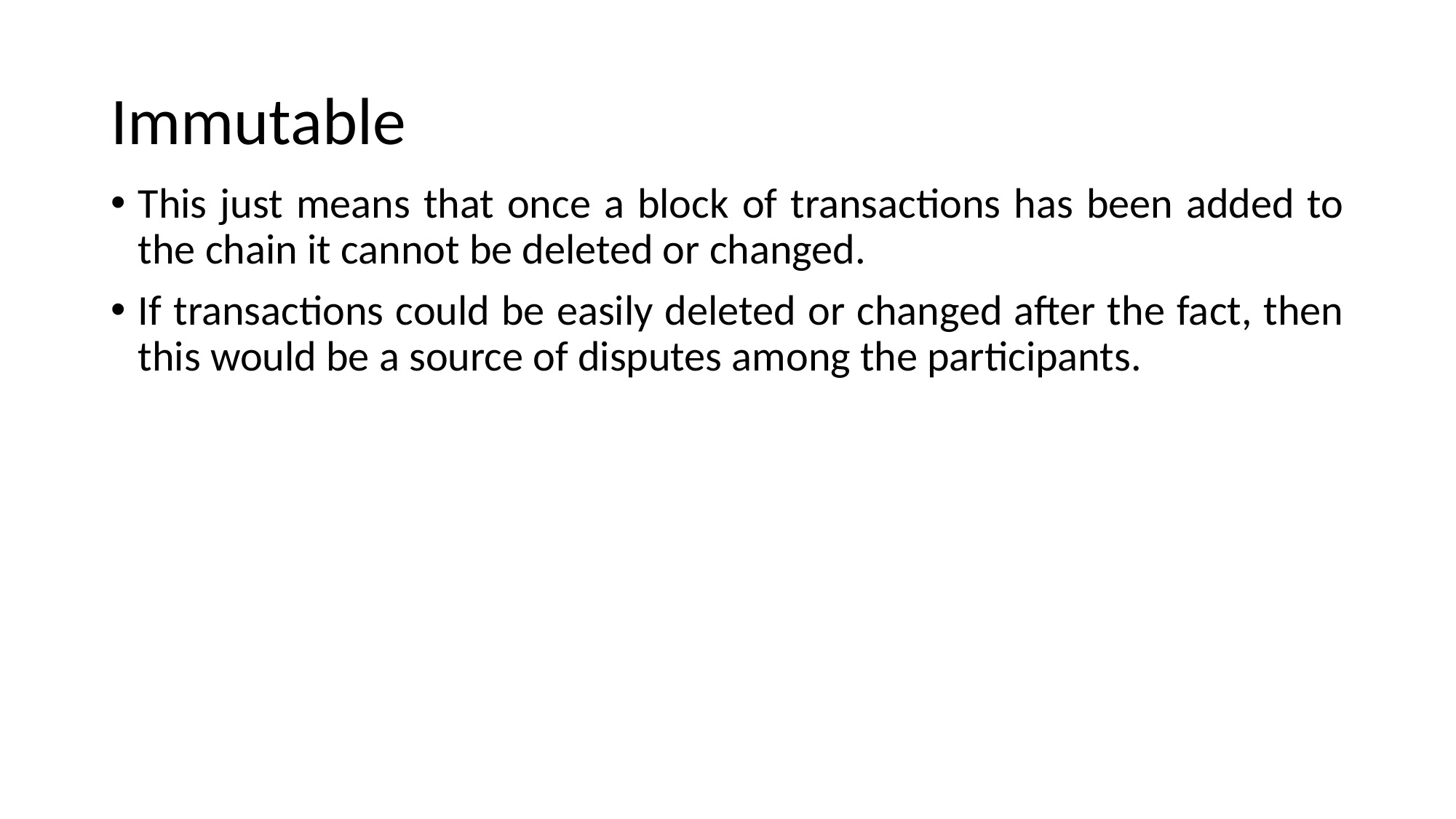

# Immutable
This just means that once a block of transactions has been added to the chain it cannot be deleted or changed.
If transactions could be easily deleted or changed after the fact, then this would be a source of disputes among the participants.